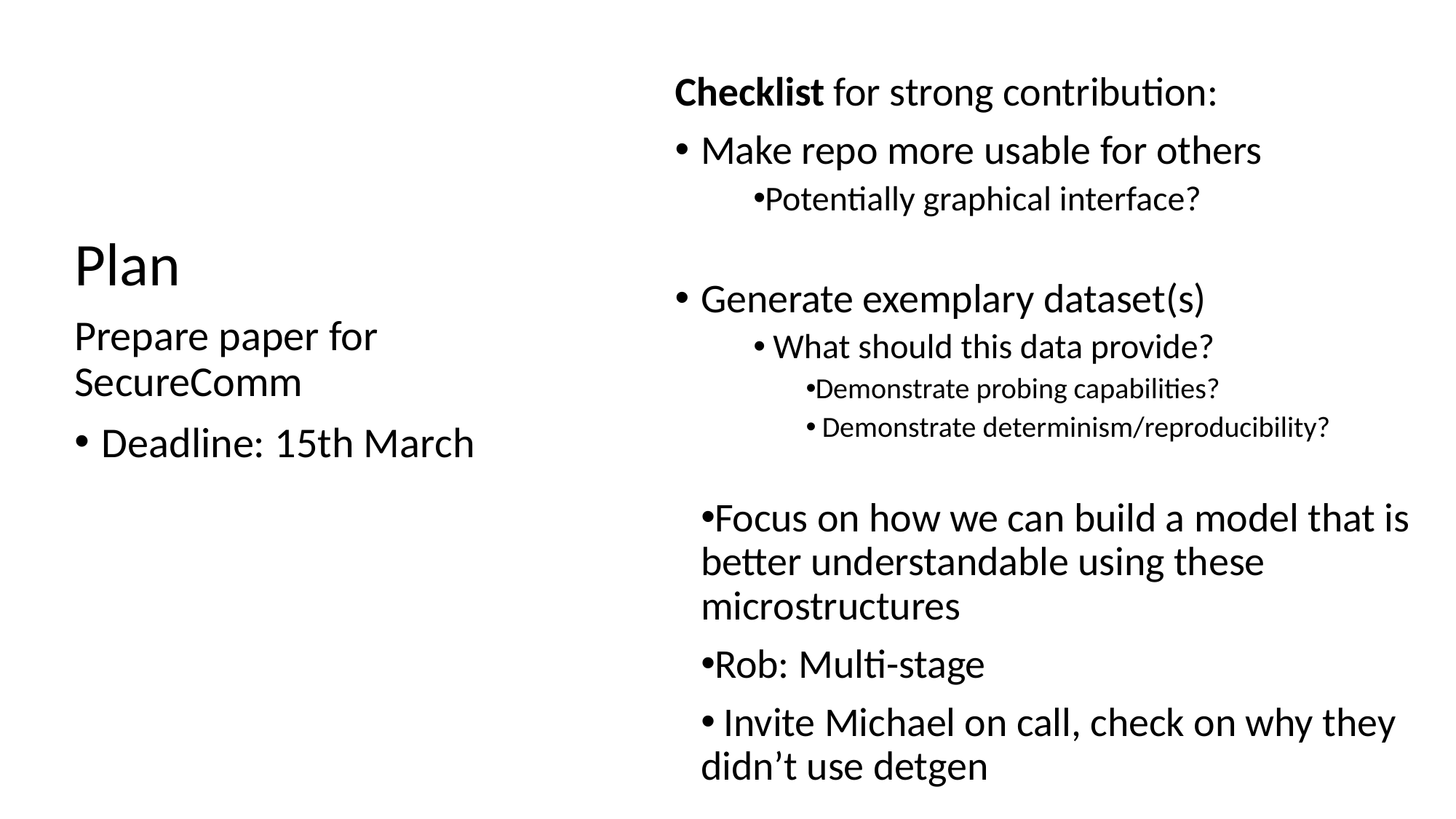

Checklist for strong contribution:
Make repo more usable for others
Potentially graphical interface?

Generate exemplary dataset(s)
 What should this data provide?
Demonstrate probing capabilities?
 Demonstrate determinism/reproducibility?

Focus on how we can build a model that is better understandable using these microstructures
Rob: Multi-stage
 Invite Michael on call, check on why they didn’t use detgen

Plan
Prepare paper for SecureComm
Deadline: 15th March